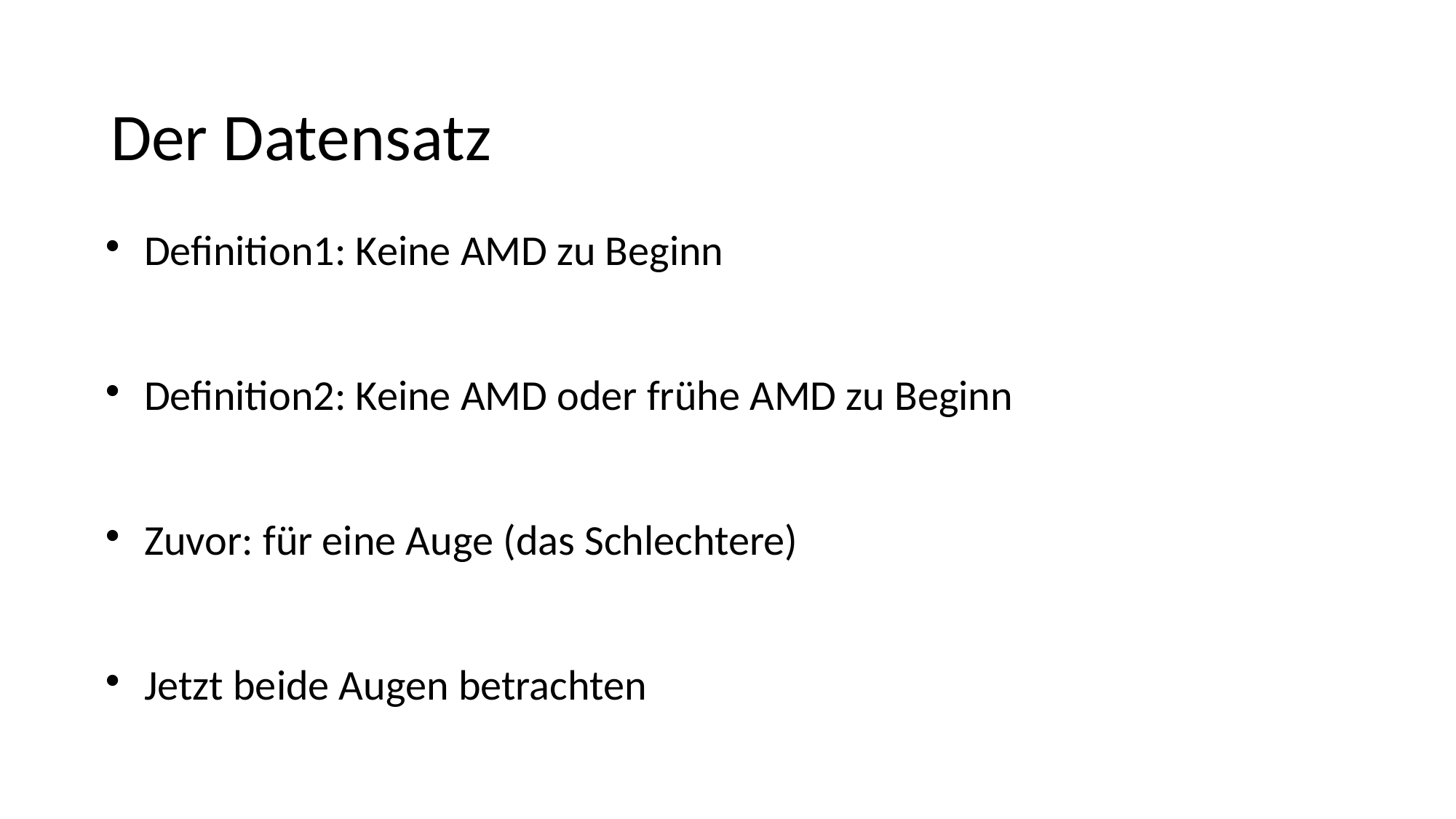

Der Datensatz
Definition1: Keine AMD zu Beginn

Definition2: Keine AMD oder frühe AMD zu Beginn

Zuvor: für eine Auge (das Schlechtere)

Jetzt beide Augen betrachten